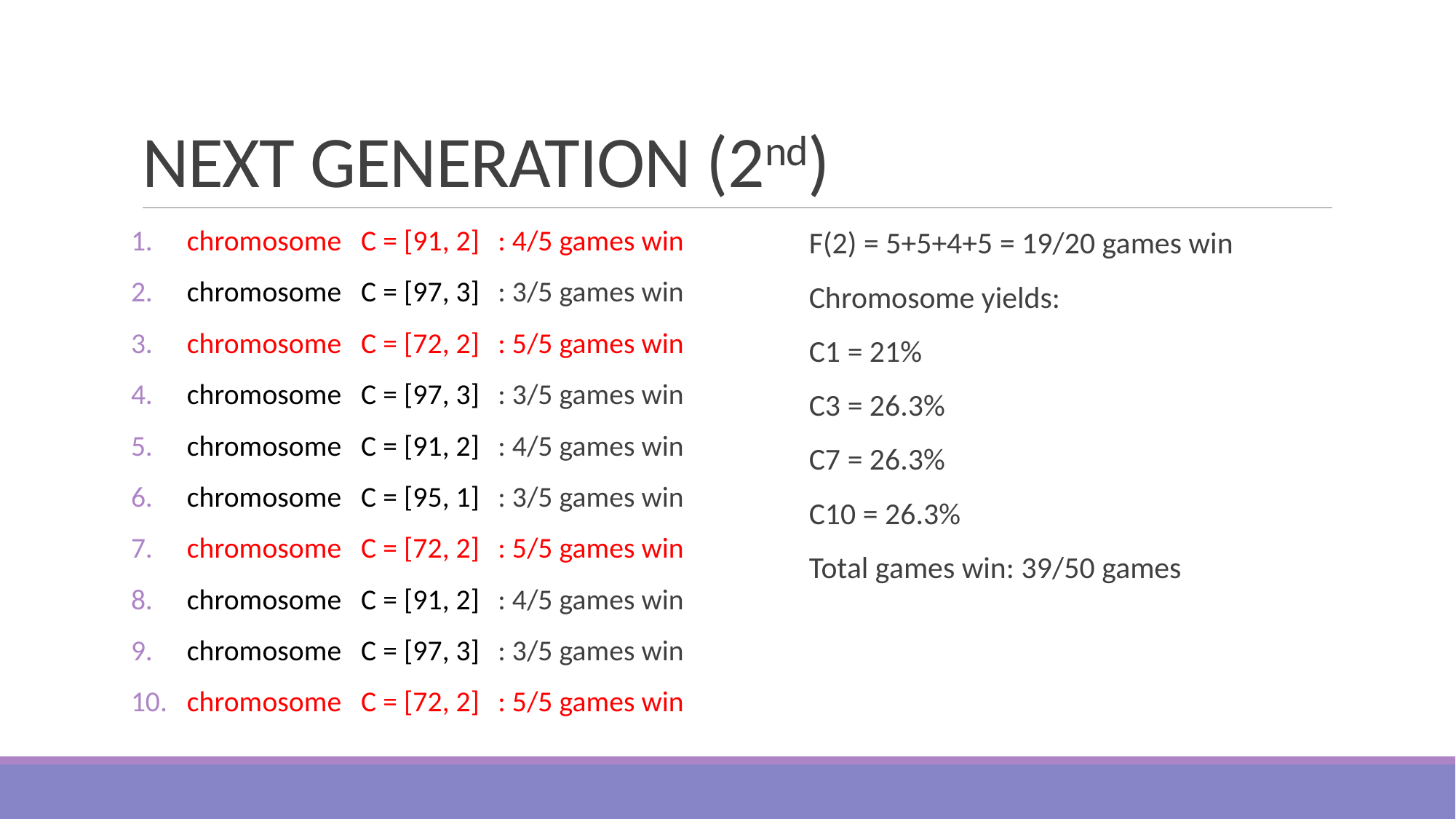

# NEXT GENERATION (2nd)
chromosome   C = [91, 2] 	: 4/5 games win
chromosome   C = [97, 3]	: 3/5 games win
chromosome   C = [72, 2]	: 5/5 games win
chromosome   C = [97, 3]	: 3/5 games win
chromosome   C = [91, 2]	: 4/5 games win
chromosome   C = [95, 1]	: 3/5 games win
chromosome   C = [72, 2]	: 5/5 games win
chromosome   C = [91, 2]	: 4/5 games win
chromosome   C = [97, 3]	: 3/5 games win
chromosome   C = [72, 2]	: 5/5 games win
F(2) = 5+5+4+5 = 19/20 games win
Chromosome yields:
C1 = 21%
C3 = 26.3%
C7 = 26.3%
C10 = 26.3%
Total games win: 39/50 games